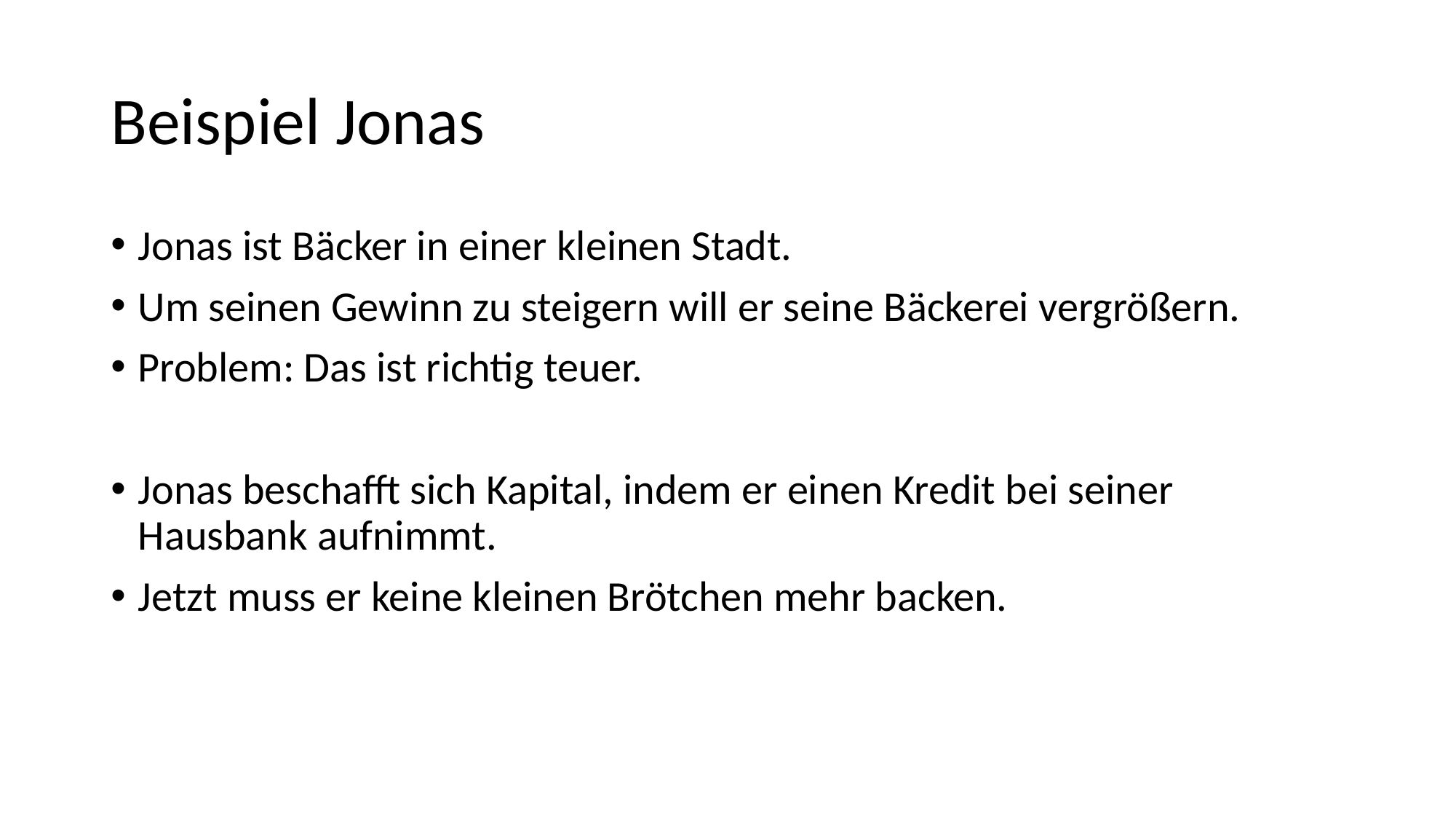

# Beispiel Jonas
Jonas ist Bäcker in einer kleinen Stadt.
Um seinen Gewinn zu steigern will er seine Bäckerei vergrößern.
Problem: Das ist richtig teuer.

Jonas beschafft sich Kapital, indem er einen Kredit bei seiner Hausbank aufnimmt.
Jetzt muss er keine kleinen Brötchen mehr backen.